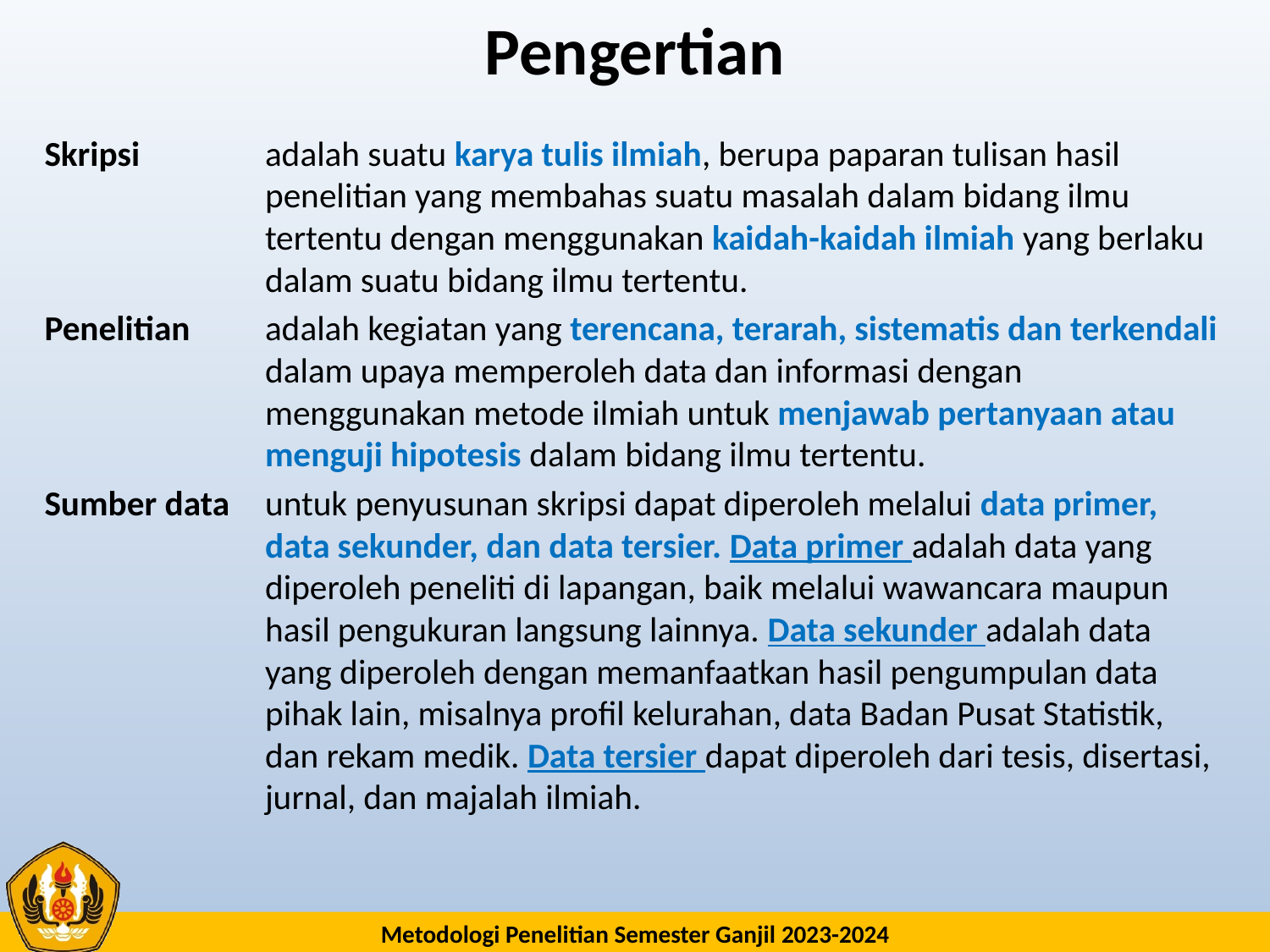

# Pengertian
Skripsi 	adalah suatu karya tulis ilmiah, berupa paparan tulisan hasil penelitian yang membahas suatu masalah dalam bidang ilmu tertentu dengan menggunakan kaidah-kaidah ilmiah yang berlaku dalam suatu bidang ilmu tertentu.
Penelitian 	adalah kegiatan yang terencana, terarah, sistematis dan terkendali dalam upaya memperoleh data dan informasi dengan menggunakan metode ilmiah untuk menjawab pertanyaan atau menguji hipotesis dalam bidang ilmu tertentu.
Sumber data 	untuk penyusunan skripsi dapat diperoleh melalui data primer, data sekunder, dan data tersier. Data primer adalah data yang diperoleh peneliti di lapangan, baik melalui wawancara maupun hasil pengukuran langsung lainnya. Data sekunder adalah data yang diperoleh dengan memanfaatkan hasil pengumpulan data pihak lain, misalnya profil kelurahan, data Badan Pusat Statistik, dan rekam medik. Data tersier dapat diperoleh dari tesis, disertasi, jurnal, dan majalah ilmiah.